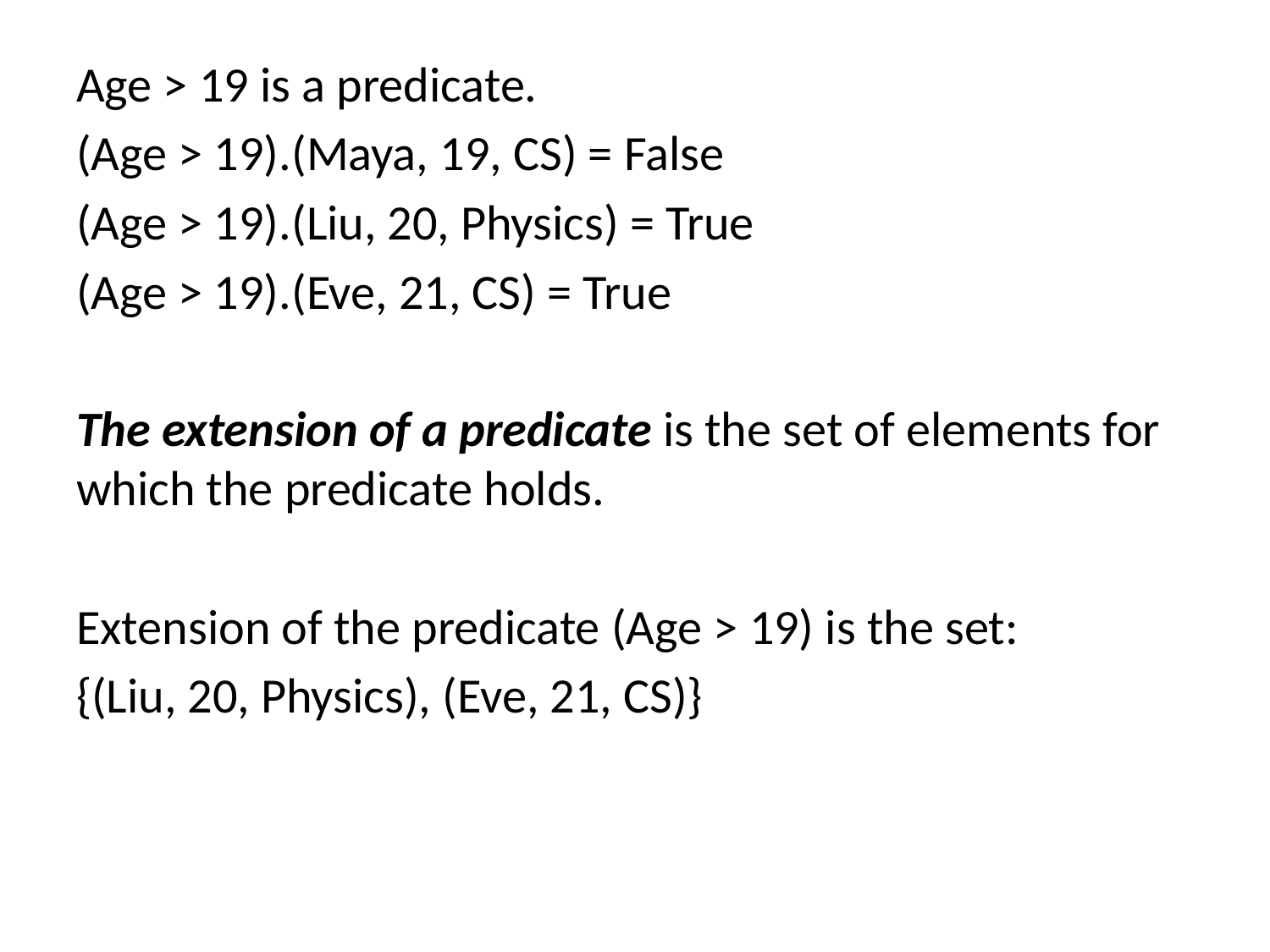

Age > 19 is a predicate.
(Age > 19).(Maya, 19, CS) = False
(Age > 19).(Liu, 20, Physics) = True
(Age > 19).(Eve, 21, CS) = True

The extension of a predicate is the set of elements for which the predicate holds.

Extension of the predicate (Age > 19) is the set:
{(Liu, 20, Physics), (Eve, 21, CS)}